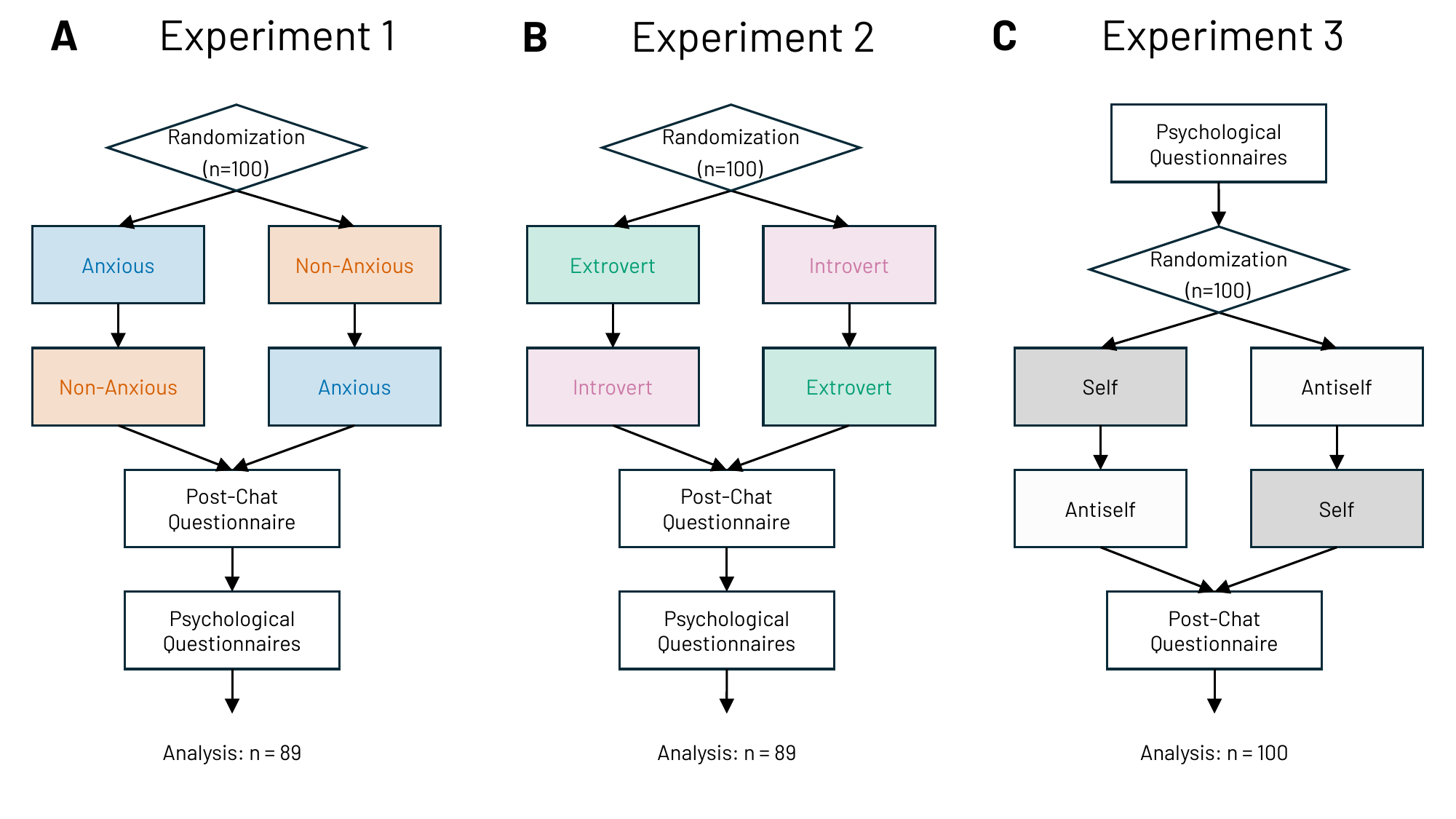

A	Experiment 1
C	Experiment 3
B	Experiment 2

Randomization
(n=100)

Randomization
(n=100)
Psychological Questionnaires
Anxious
Non-Anxious
Extrovert
Introvert

Randomization
(n=100)
Non-Anxious
Anxious
Introvert
Extrovert
Self
Antiself
Post-Chat Questionnaire
Post-Chat Questionnaire
Antiself
Self
Psychological Questionnaires
Psychological Questionnaires
Post-Chat Questionnaire
Analysis: n = 89
Analysis: n = 89
Analysis: n = 100